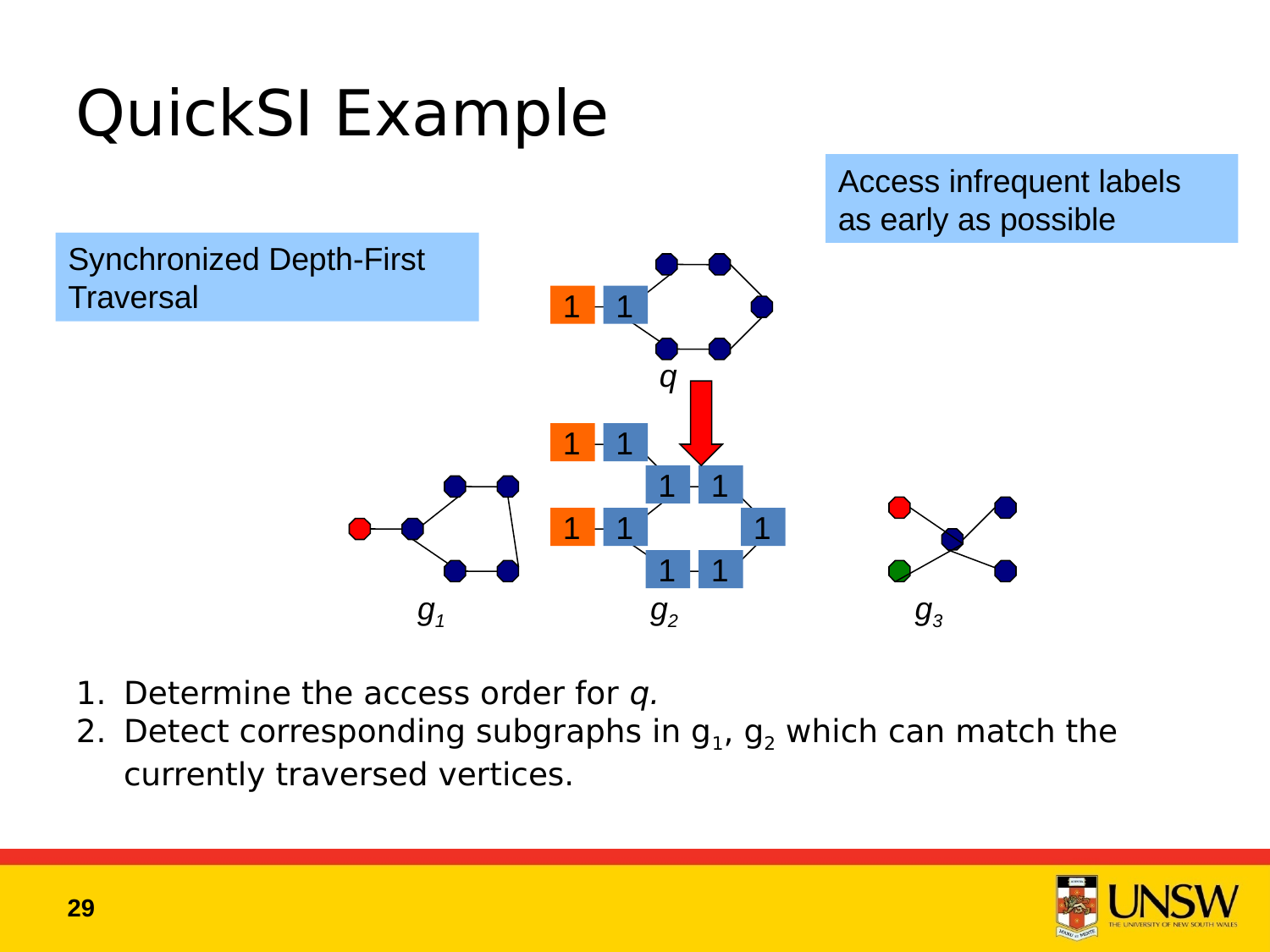

# QuickSI Example
Access infrequent labels
as early as possible
Synchronized Depth-First Traversal

1
1

q
g1
g2
g3

1
1

1
1

1
1
1

1
1

Determine the access order for q.
Detect corresponding subgraphs in g1, g2 which can match the currently traversed vertices.